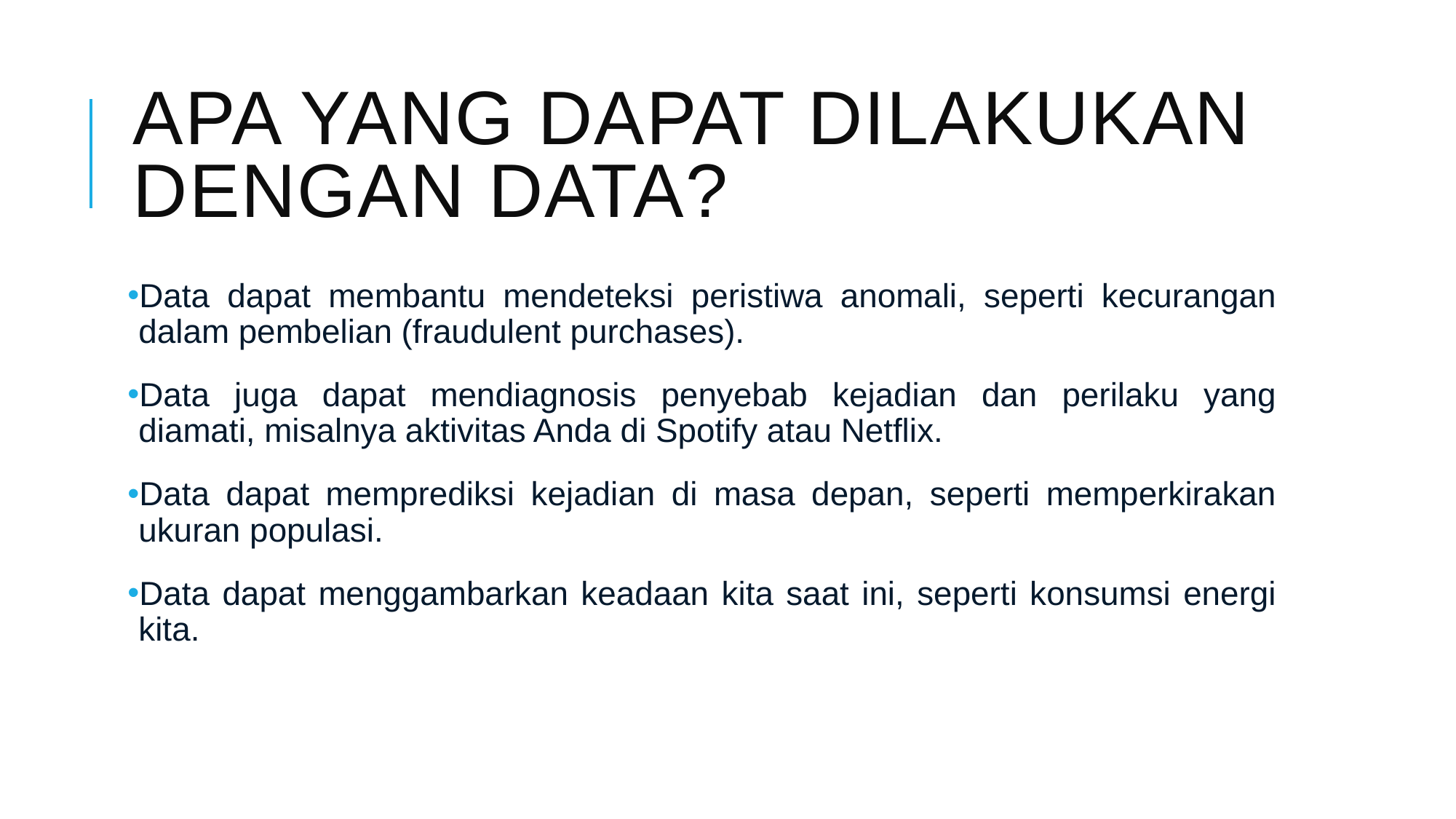

# Apa yang dapat dilakukan dengan data?
Data dapat membantu mendeteksi peristiwa anomali, seperti kecurangan dalam pembelian (fraudulent purchases).
Data juga dapat mendiagnosis penyebab kejadian dan perilaku yang diamati, misalnya aktivitas Anda di Spotify atau Netflix.
Data dapat memprediksi kejadian di masa depan, seperti memperkirakan ukuran populasi.
Data dapat menggambarkan keadaan kita saat ini, seperti konsumsi energi kita.